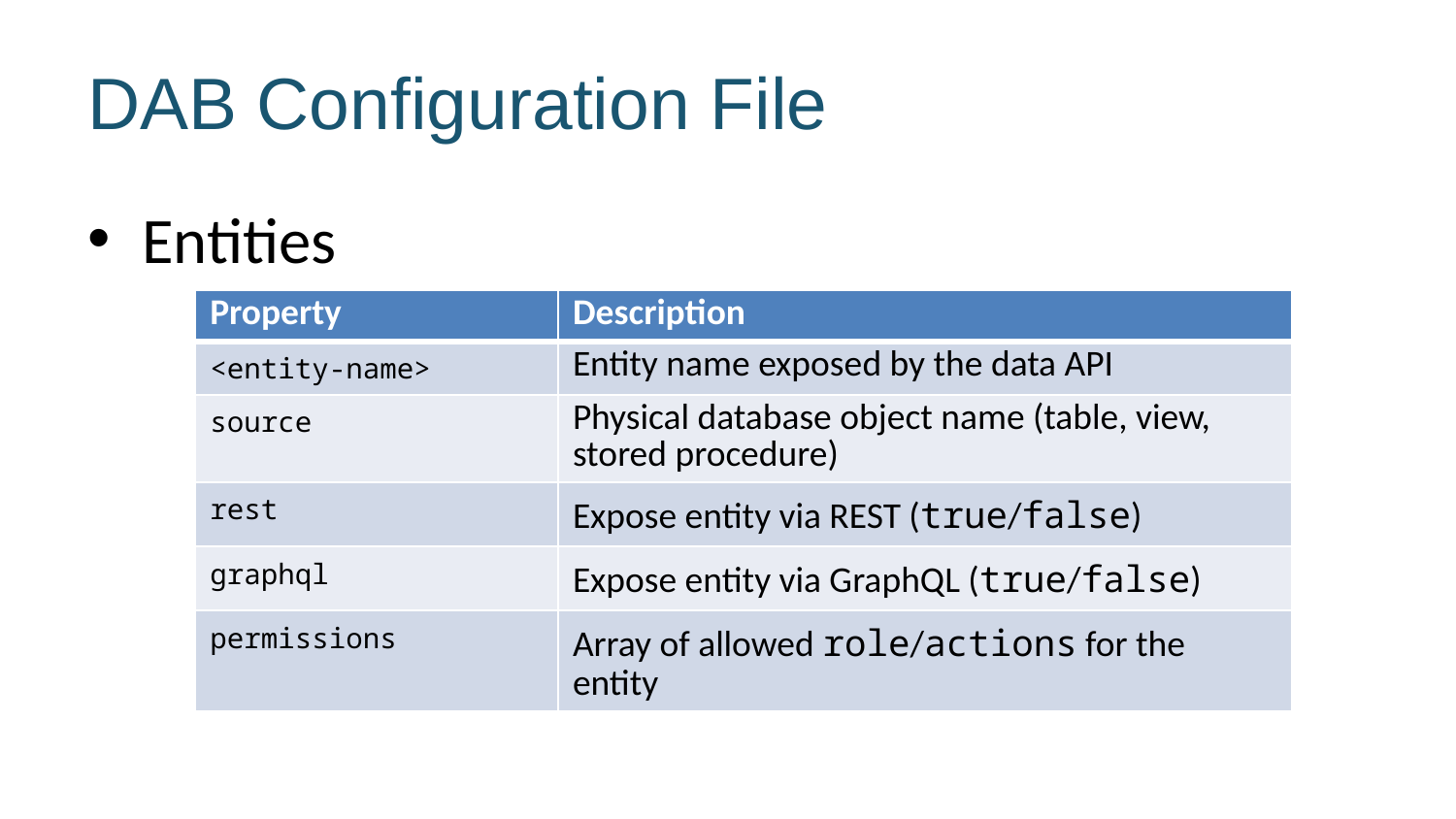

# DAB Configuration File
Entities
| Property | Description |
| --- | --- |
| <entity-name> | Entity name exposed by the data API |
| source | Physical database object name (table, view, stored procedure) |
| rest | Expose entity via REST (true/false) |
| graphql | Expose entity via GraphQL (true/false) |
| permissions | Array of allowed role/actions for the entity |